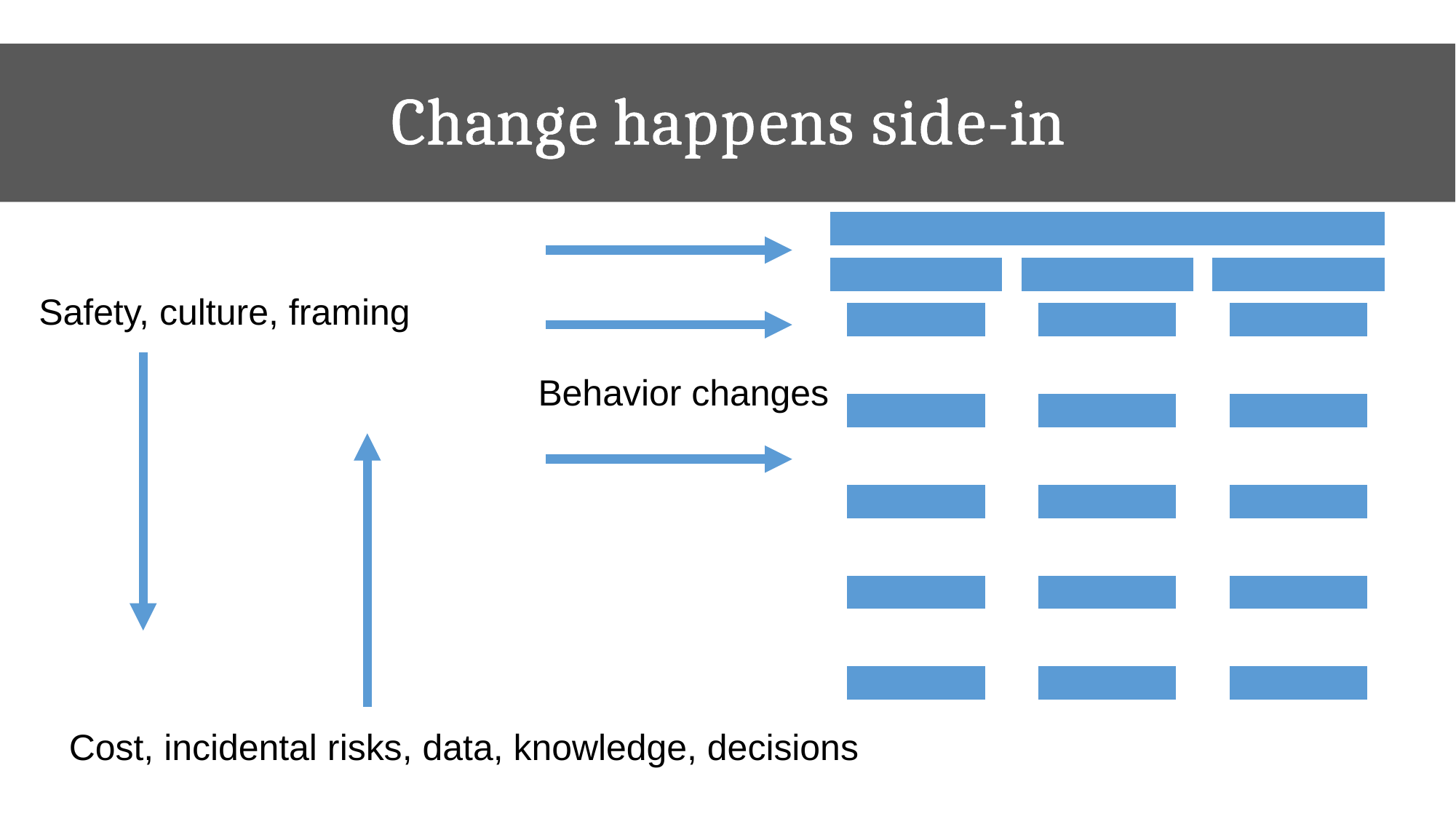

# Change happens side-in

Safety, culture, framing
Behavior changes
Cost, incidental risks, data, knowledge, decisions